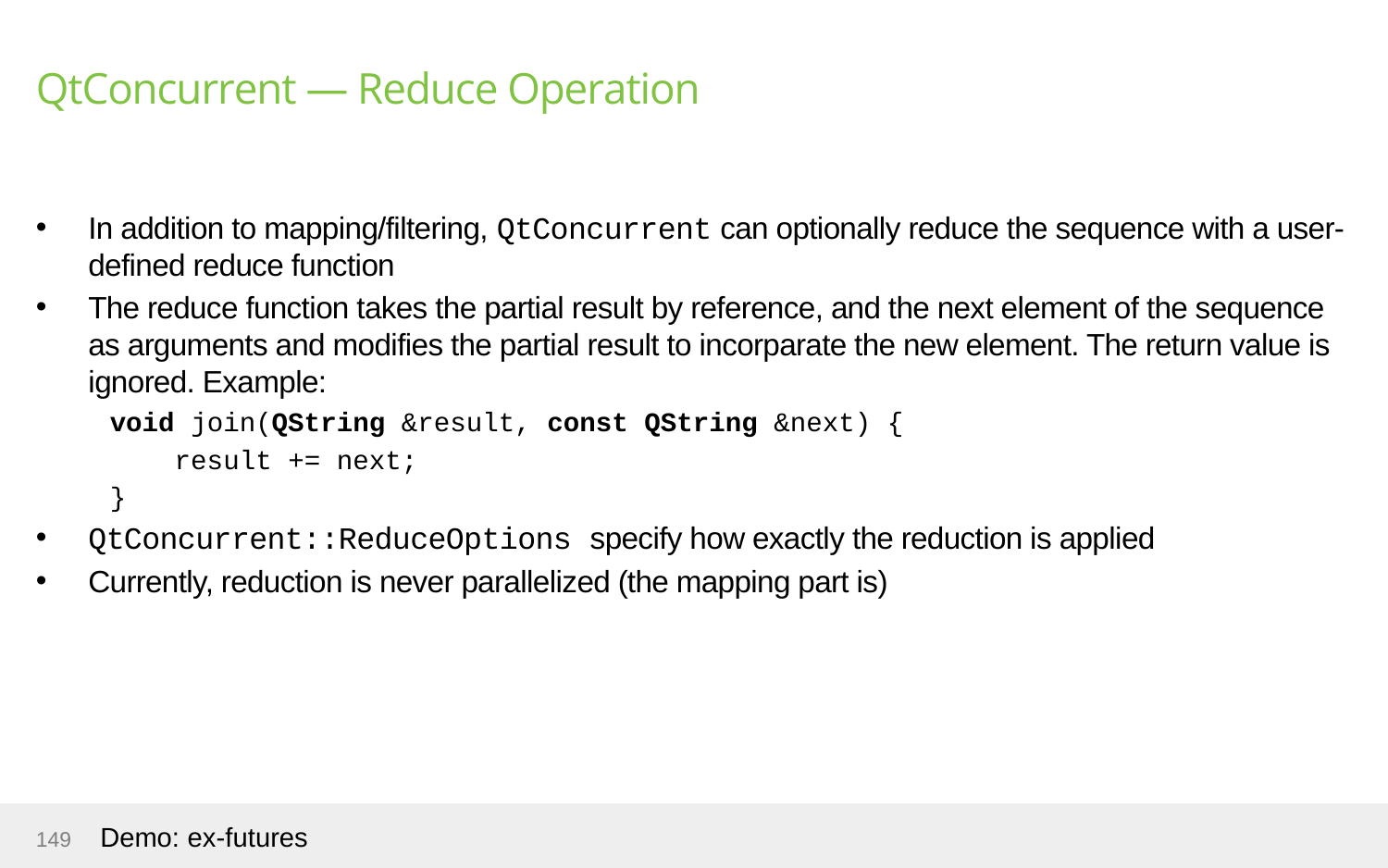

# QtConcurrent — Reduce Operation
In addition to mapping/filtering, QtConcurrent can optionally reduce the sequence with a user-defined reduce function
The reduce function takes the partial result by reference, and the next element of the sequence as arguments and modifies the partial result to incorparate the new element. The return value is ignored. Example:
void join(QString &result, const QString &next) {
    result += next;
}
QtConcurrent::ReduceOptions specify how exactly the reduction is applied
Currently, reduction is never parallelized (the mapping part is)
149
Demo: ex-futures